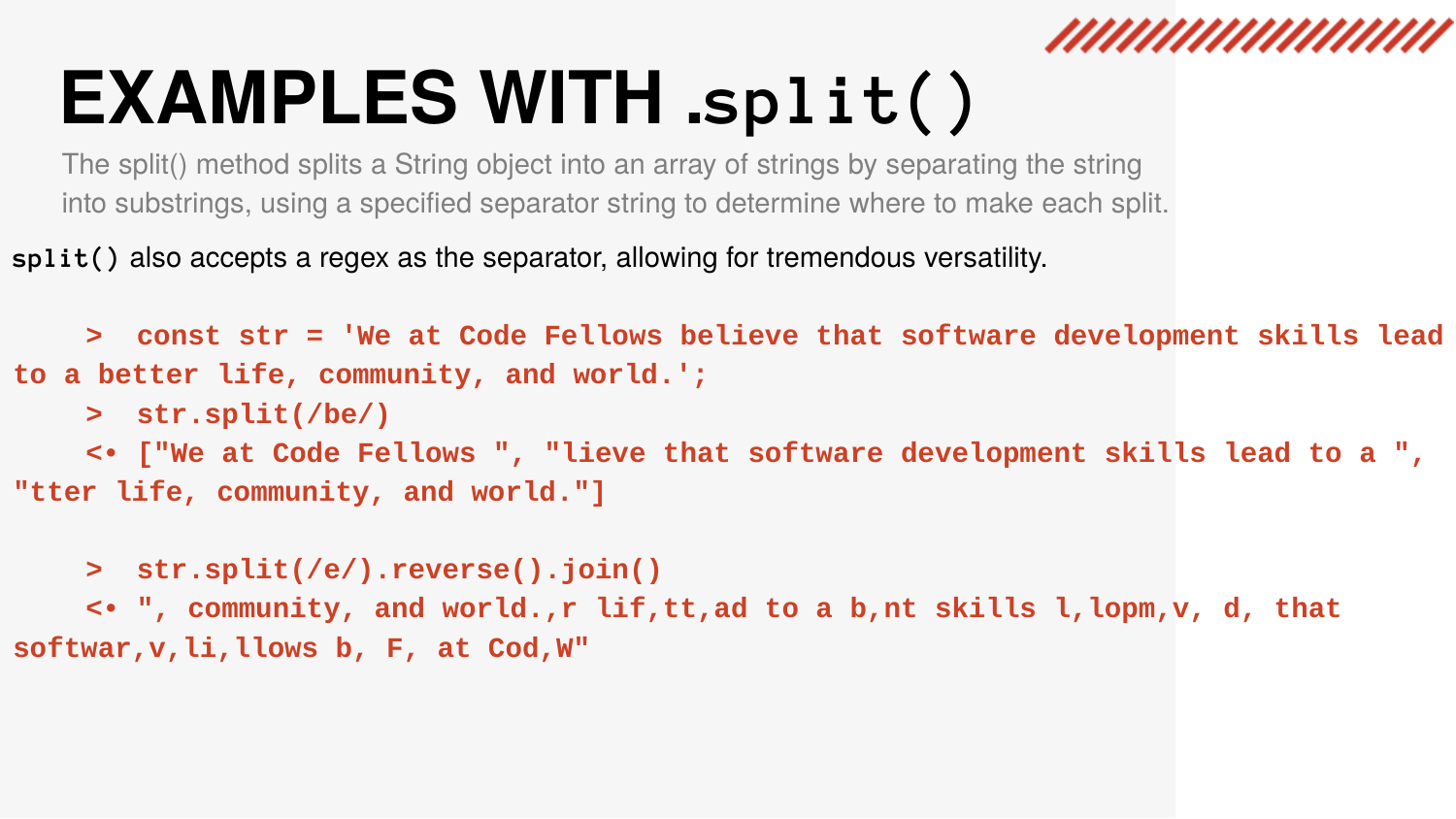

EXAMPLES WITH .split()

The split() method splits a String object into an array of strings by separating the string into substrings, using a specified separator string to determine where to make each split.
split() also accepts a regex as the separator, allowing for tremendous versatility.

>  const str = 'We at Code Fellows believe that software development skills lead to a better life, community, and world.';
>  str.split(/be/)
<• ["We at Code Fellows ", "lieve that software development skills lead to a ", "tter life, community, and world."]

>  str.split(/e/).reverse().join()
<• ", community, and world.,r lif,tt,ad to a b,nt skills l,lopm,v, d, that softwar,v,li,llows b, F, at Cod,W"